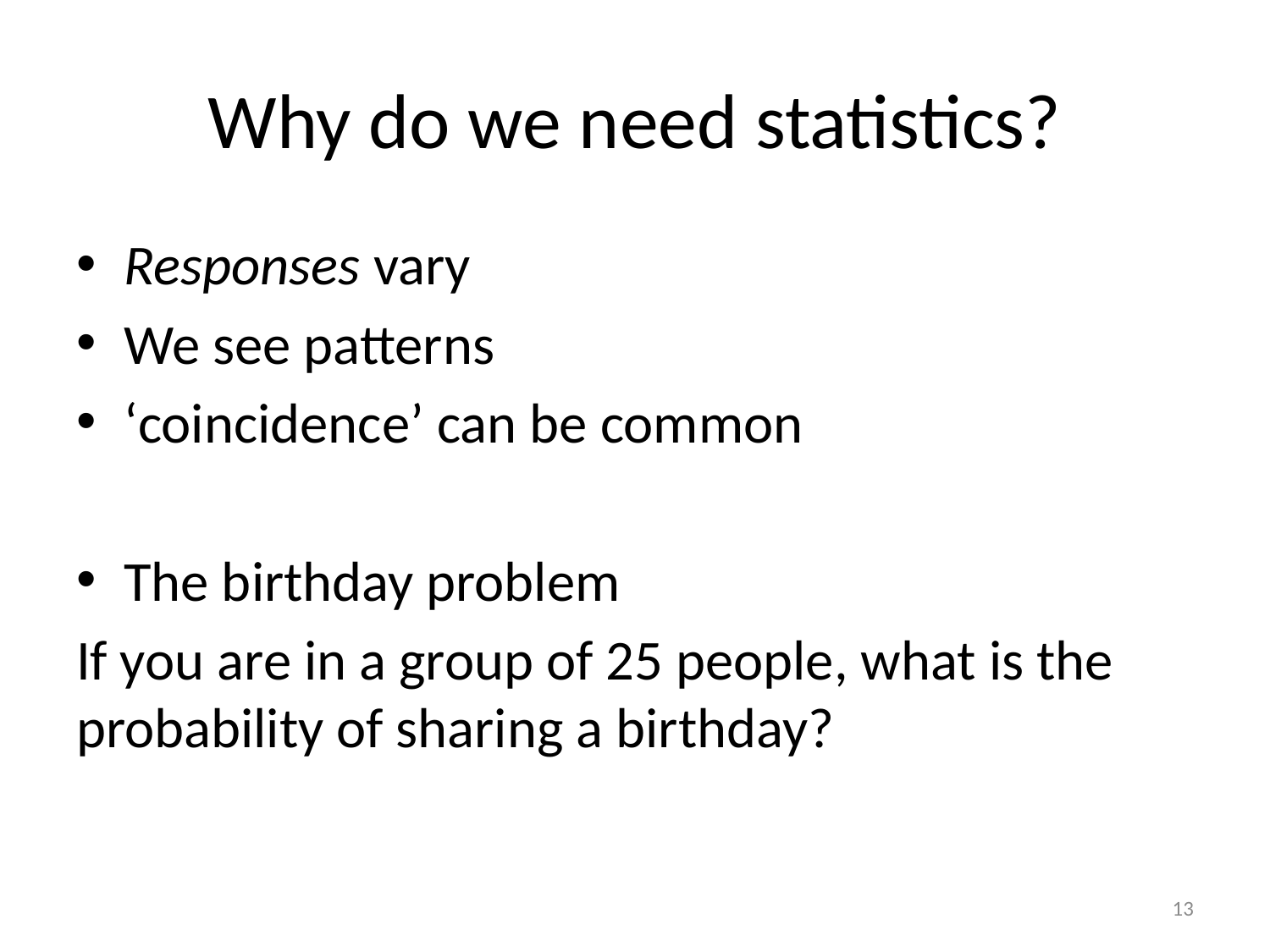

# Why do we need statistics?
Responses vary
We see patterns
‘coincidence’ can be common

The birthday problem
If you are in a group of 25 people, what is the probability of sharing a birthday?

13